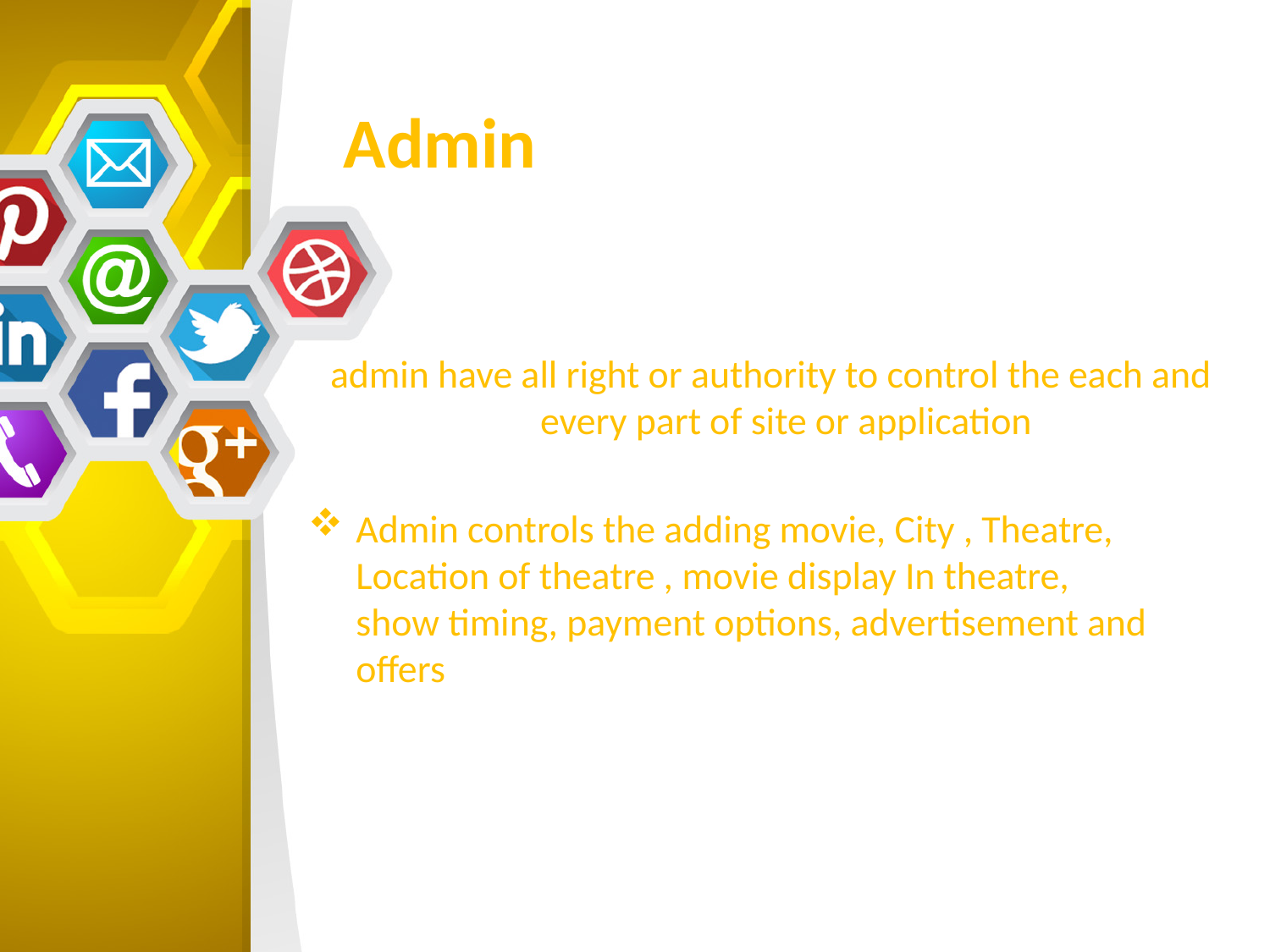

# Admin

  admin have all right or authority to control the each and every part of site or application

Admin controls the adding movie, City , Theatre, Location of theatre , movie display In theatre,
show timing, payment options, advertisement and
offers